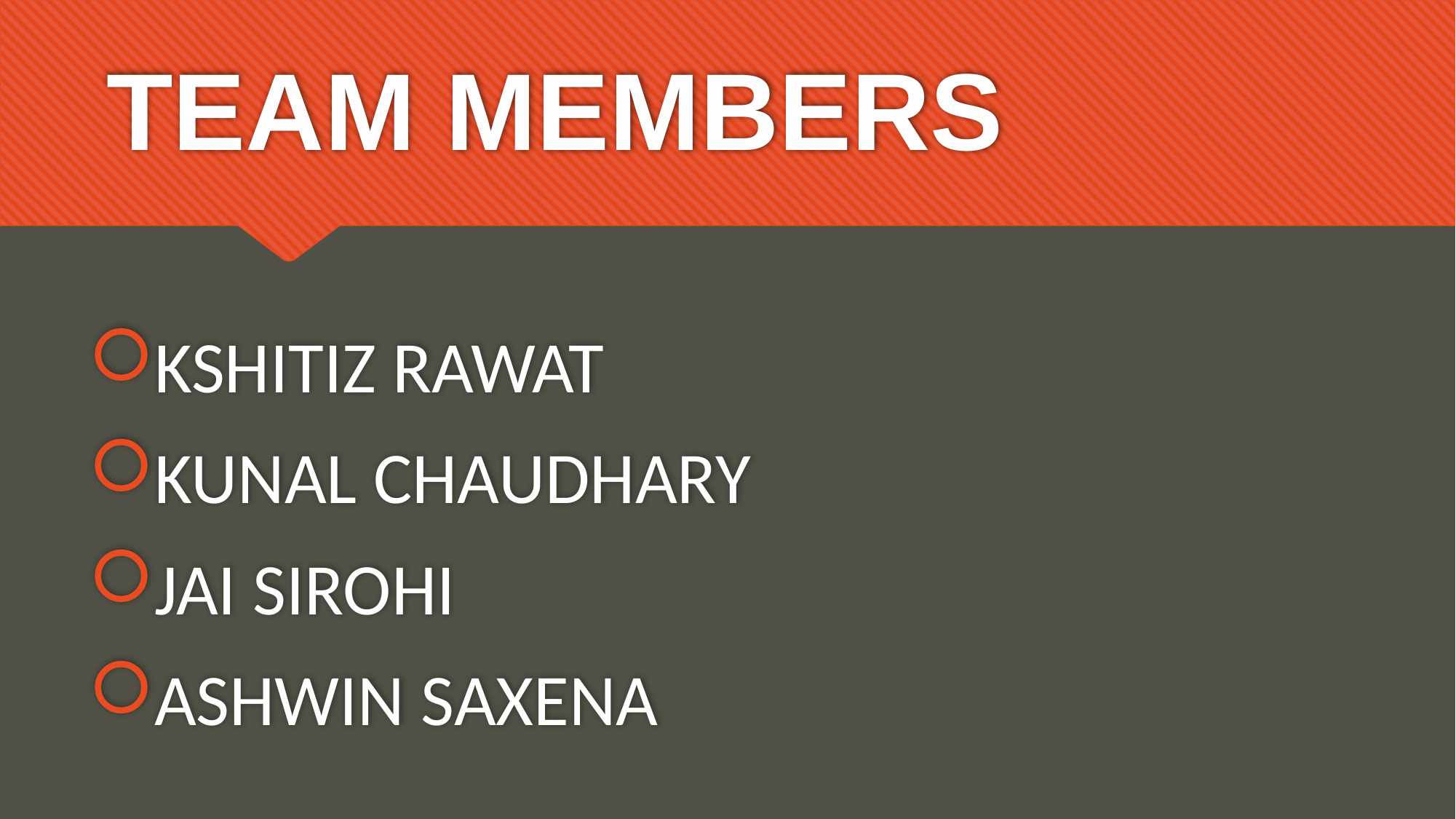

# TEAM MEMBERS
KSHITIZ RAWAT
KUNAL CHAUDHARY
JAI SIROHI
ASHWIN SAXENA